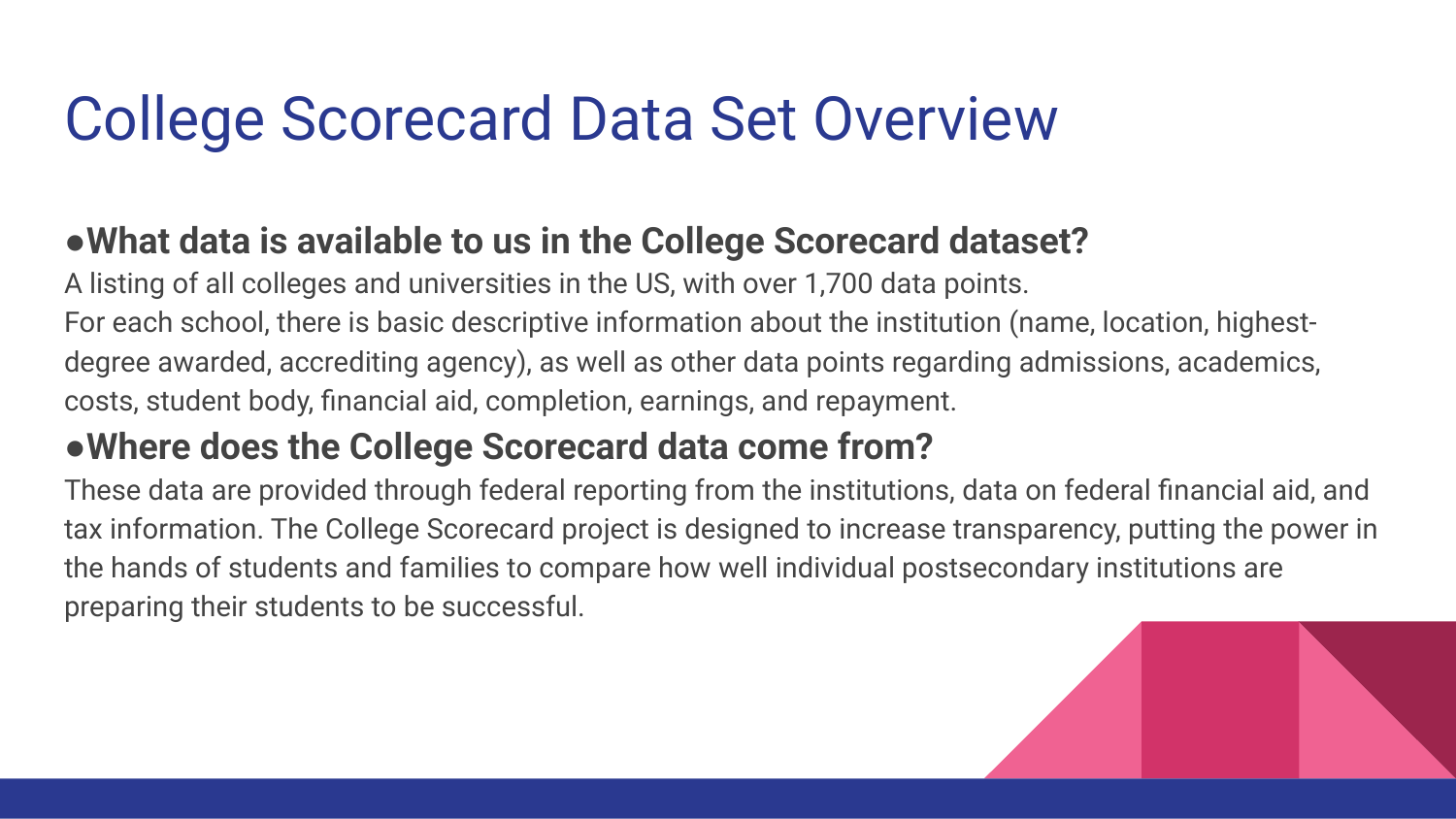

# College Scorecard Data Set Overview
●What data is available to us in the College Scorecard dataset?
A listing of all colleges and universities in the US, with over 1,700 data points.
For each school, there is basic descriptive information about the institution (name, location, highest-degree awarded, accrediting agency), as well as other data points regarding admissions, academics, costs, student body, financial aid, completion, earnings, and repayment.
●Where does the College Scorecard data come from?
These data are provided through federal reporting from the institutions, data on federal financial aid, and tax information. The College Scorecard project is designed to increase transparency, putting the power in the hands of students and families to compare how well individual postsecondary institutions are preparing their students to be successful.